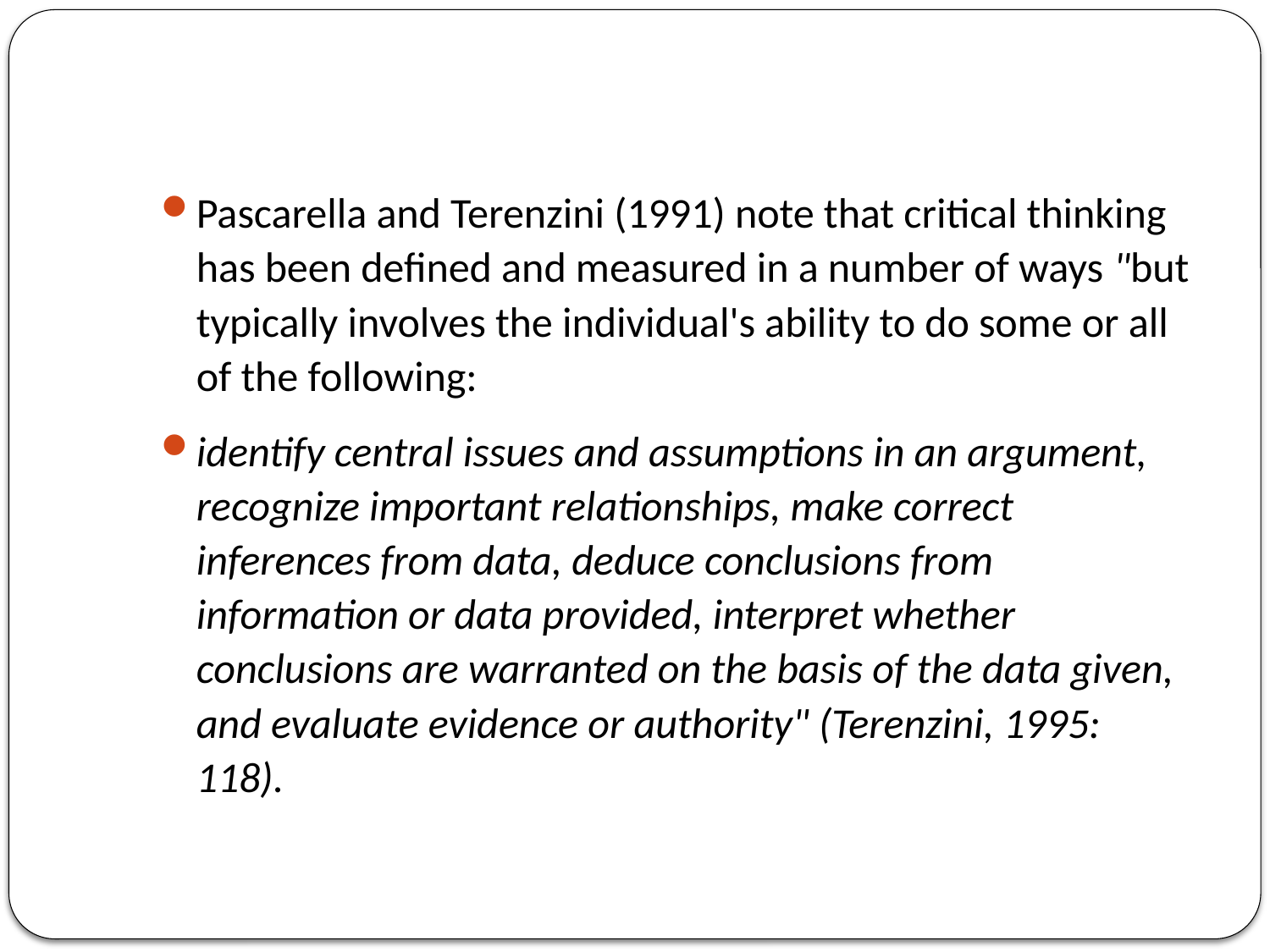

#
Pascarella and Terenzini (1991) note that critical thinking has been defined and measured in a number of ways "but typically involves the individual's ability to do some or all of the following:
identify central issues and assumptions in an argument, recognize important relationships, make correct inferences from data, deduce conclusions from information or data provided, interpret whether conclusions are warranted on the basis of the data given, and evaluate evidence or authority" (Terenzini, 1995: 118).